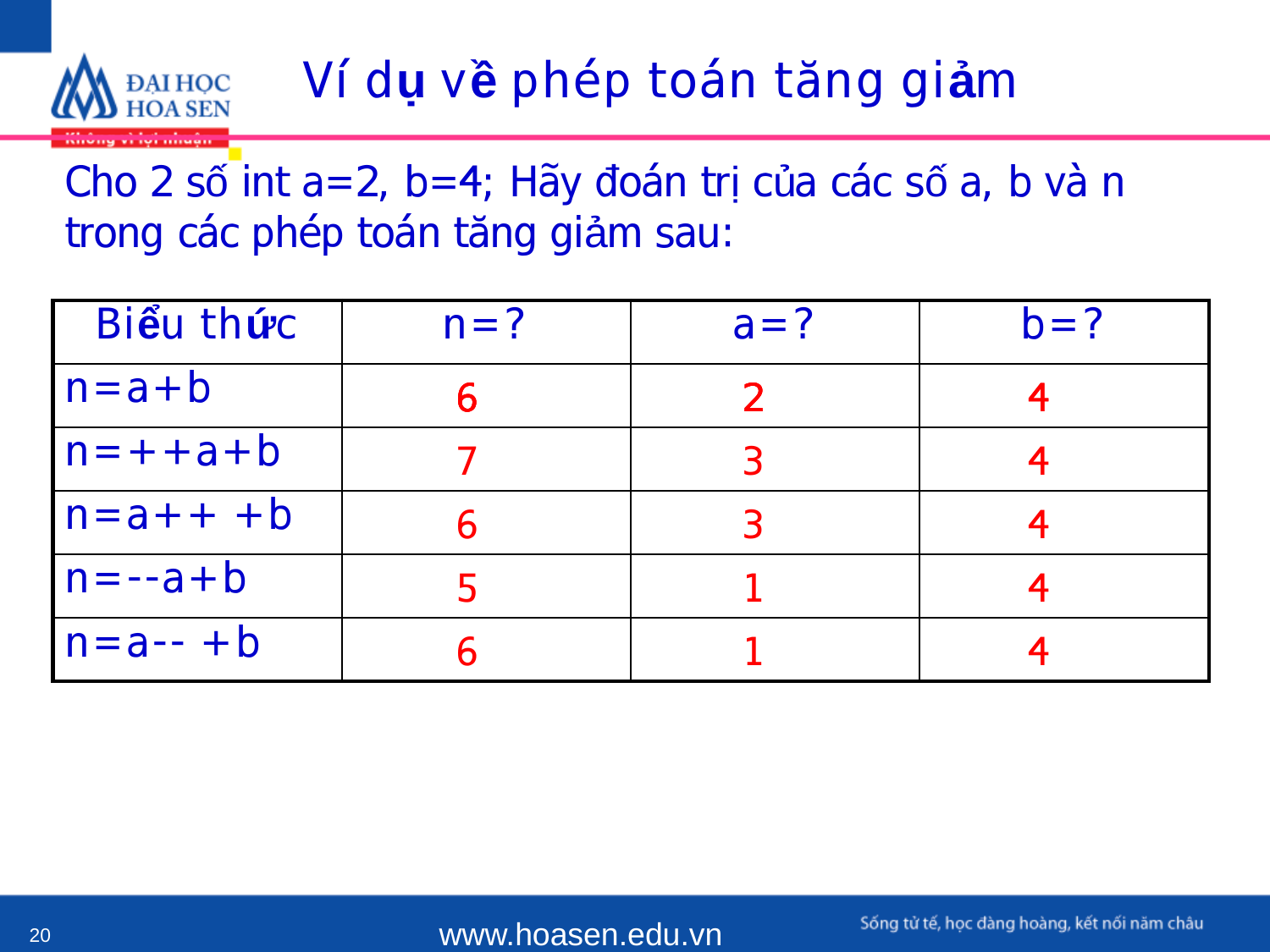

Ví dụ về phép toán tăng giảm

Cho 2 số int a=2, b=4; Hãy đoán trị của các số a, b và n trong các phép toán tăng giảm sau:
| Biểu thức | n=? | a=? | b=? |
| --- | --- | --- | --- |
| n=a+b |  |  |  |
| n=++a+b |  |  |  |
| n=a++ +b |  |  |  |
| n=--a+b |  |  |  |
| n=a-- +b |  |  |  |
6
6
6
2
2
2
4
4
7
3
4
6
3
4
5
1
4
6
1
4
www.hoasen.edu.vn
20